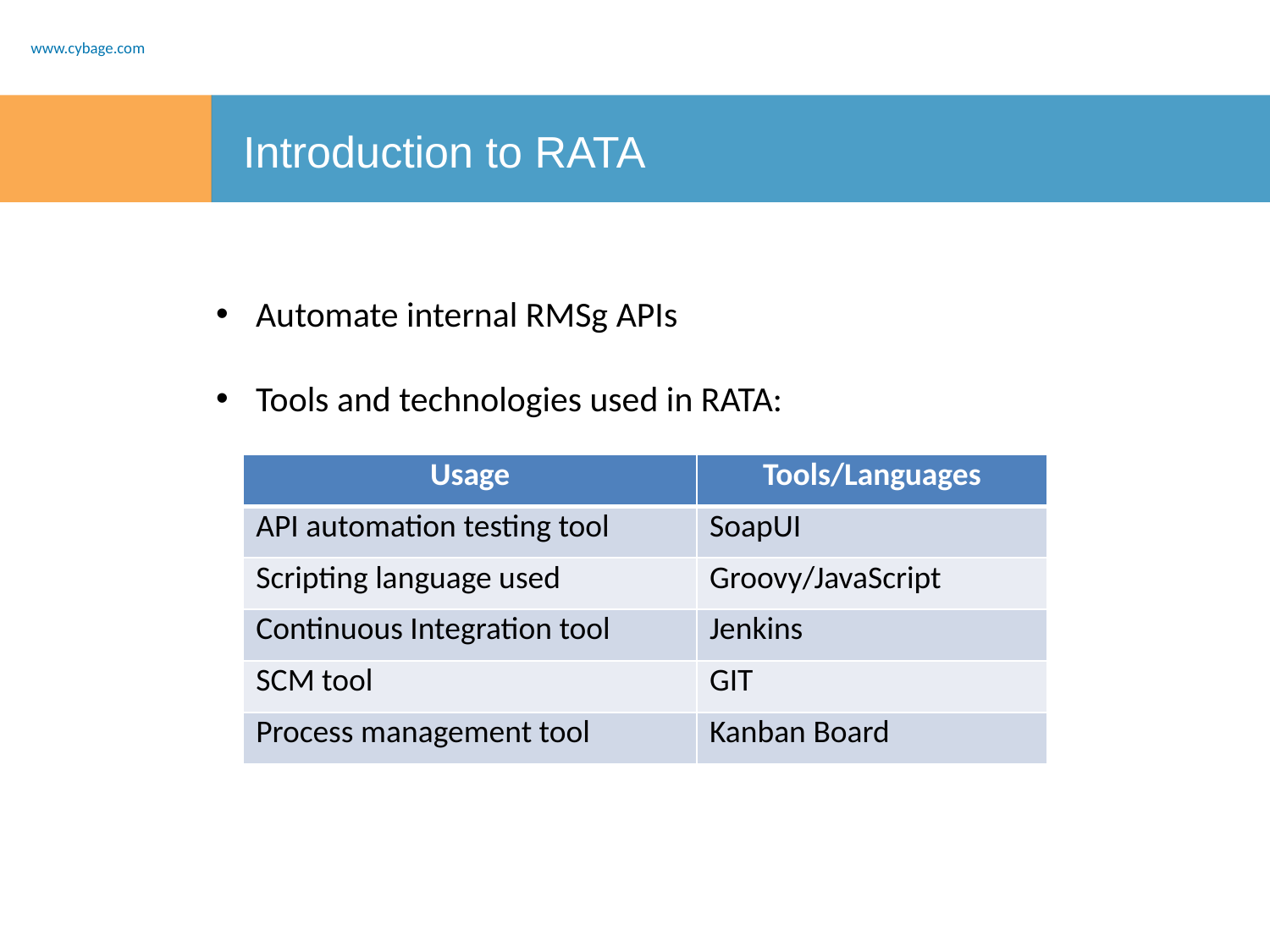

# Introduction to RATA
Automate internal RMSg APIs

Tools and technologies used in RATA:
| Usage | Tools/Languages |
| --- | --- |
| API automation testing tool | SoapUI |
| Scripting language used | Groovy/JavaScript |
| Continuous Integration tool | Jenkins |
| SCM tool | GIT |
| Process management tool | Kanban Board |